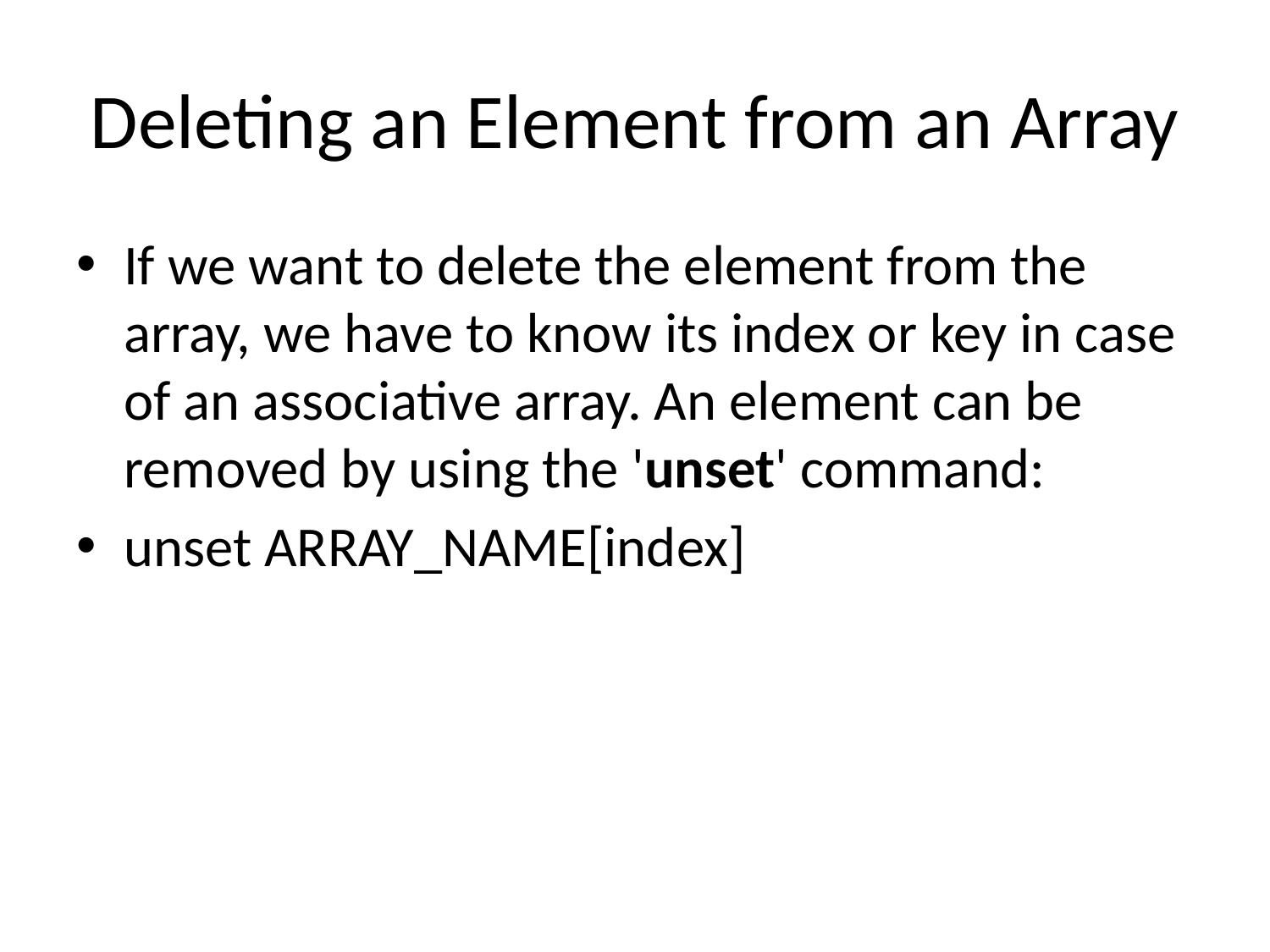

# Deleting an Element from an Array
If we want to delete the element from the array, we have to know its index or key in case of an associative array. An element can be removed by using the 'unset' command:
unset ARRAY_NAME[index]